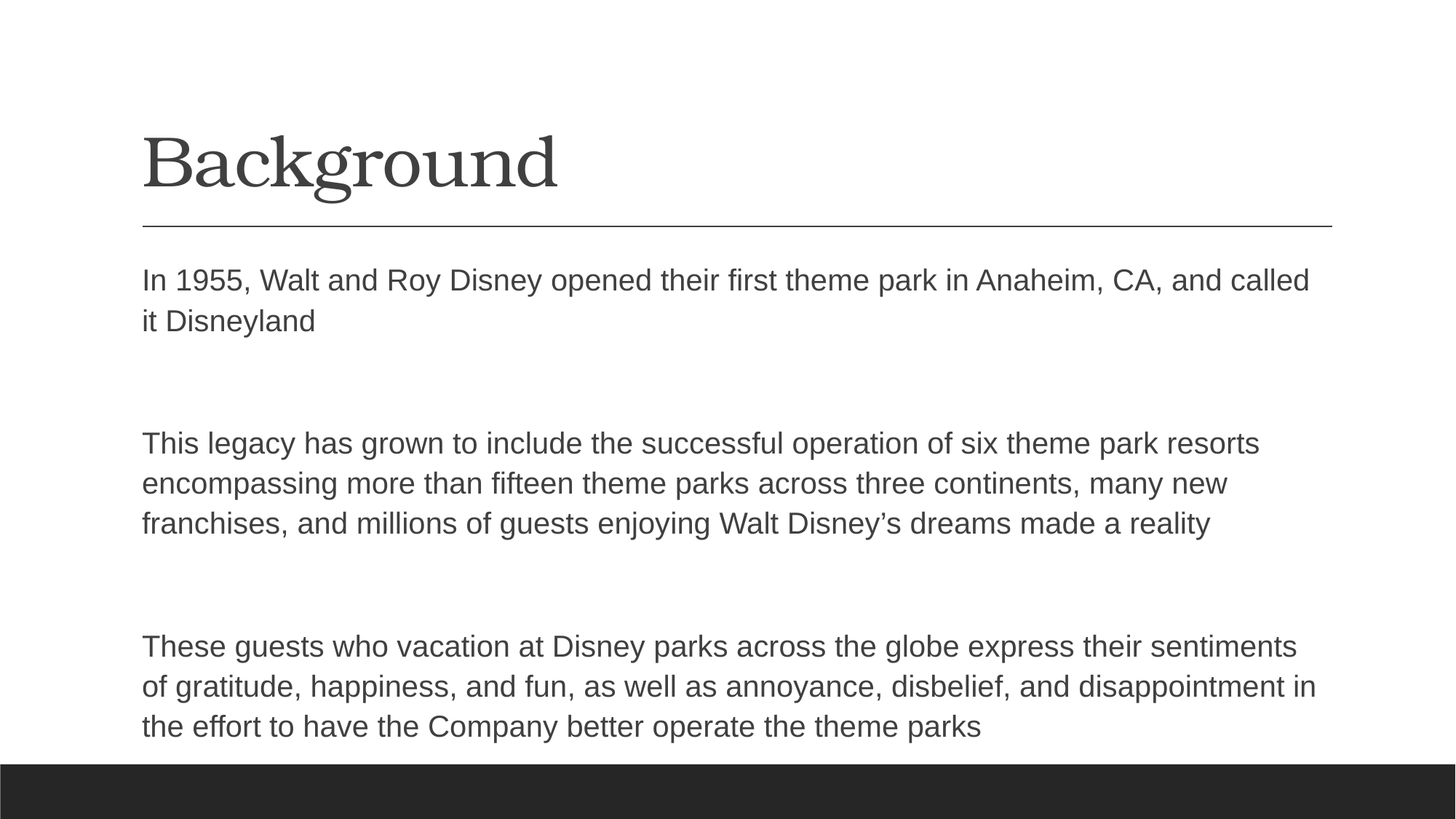

# Background
In 1955, Walt and Roy Disney opened their first theme park in Anaheim, CA, and called it Disneyland

This legacy has grown to include the successful operation of six theme park resorts encompassing more than fifteen theme parks across three continents, many new franchises, and millions of guests enjoying Walt Disney’s dreams made a reality

These guests who vacation at Disney parks across the globe express their sentiments of gratitude, happiness, and fun, as well as annoyance, disbelief, and disappointment in the effort to have the Company better operate the theme parks